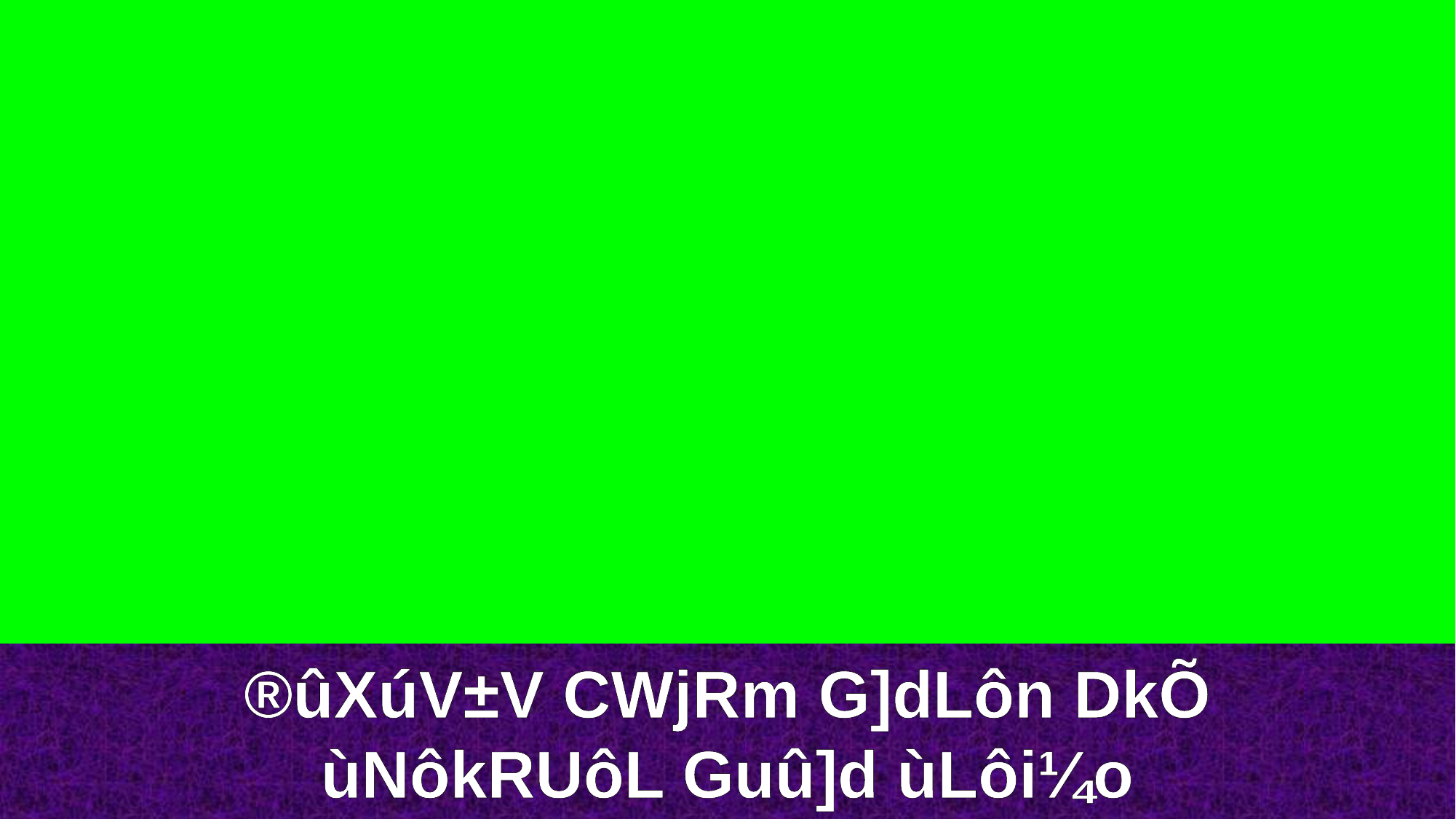

®ûXúV±V CWjRm G]dLôn DkÕ
ùNôkRUôL Guû]d ùLôi¼o